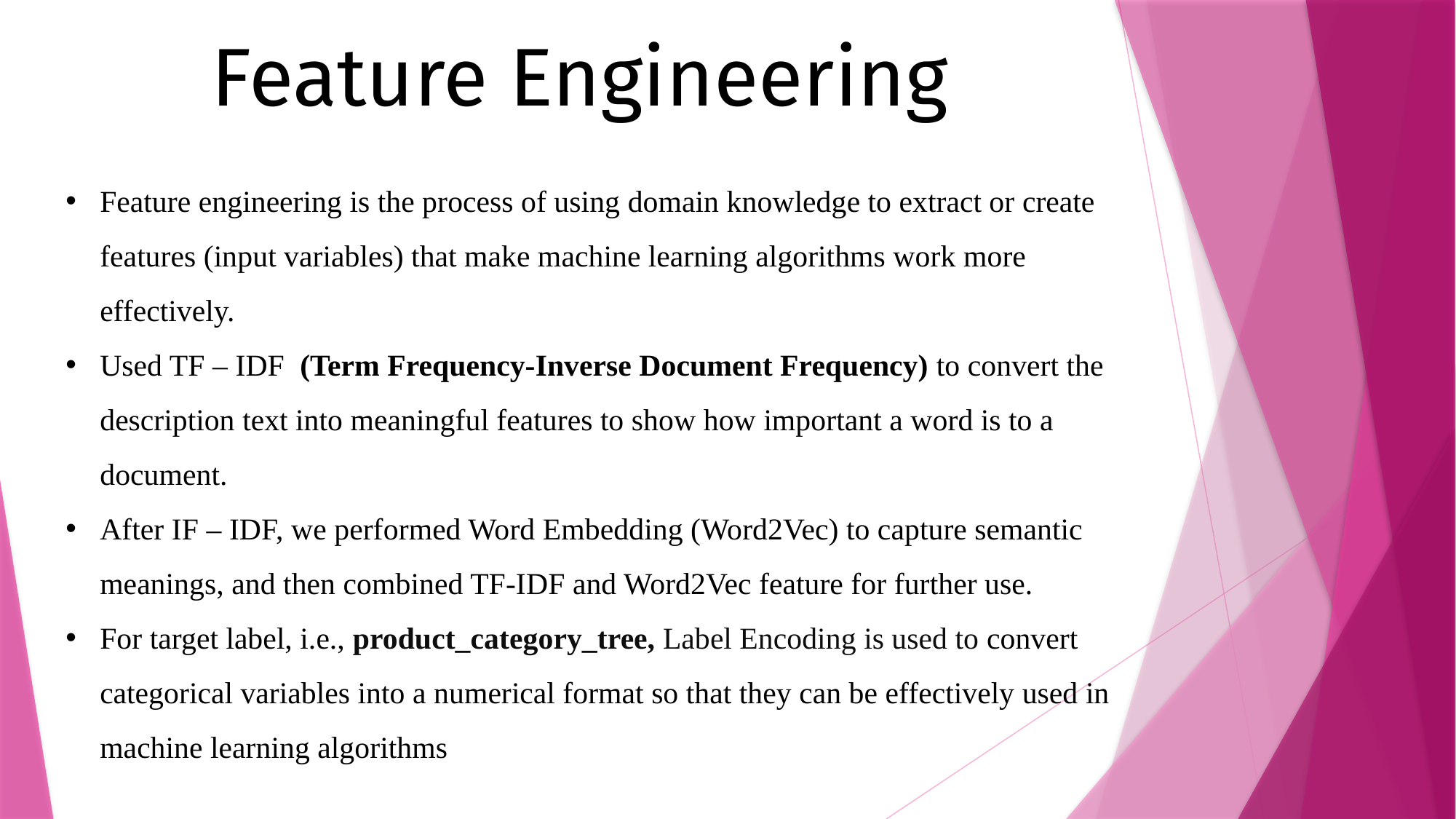

Feature Engineering
Feature engineering is the process of using domain knowledge to extract or create features (input variables) that make machine learning algorithms work more effectively.
Used TF – IDF  (Term Frequency-Inverse Document Frequency) to convert the description text into meaningful features to show how important a word is to a document.
After IF – IDF, we performed Word Embedding (Word2Vec) to capture semantic meanings, and then combined TF-IDF and Word2Vec feature for further use.
For target label, i.e., product_category_tree, Label Encoding is used to convert categorical variables into a numerical format so that they can be effectively used in machine learning algorithms